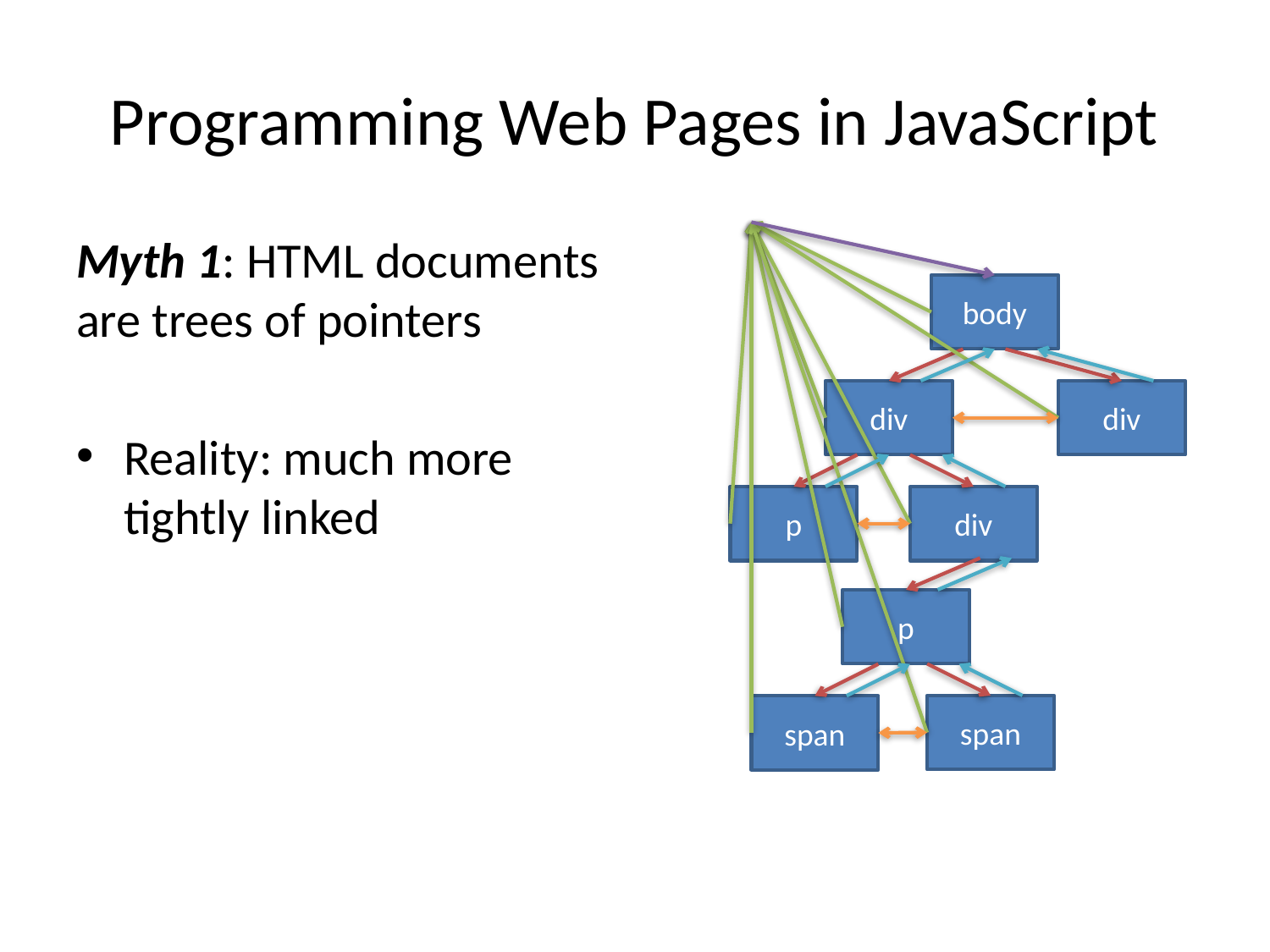

# Programming Web Pages in JavaScript
Myth 1: HTML documents are trees of pointers

Reality: much more tightly linked
body
div
div
p
div
p
span
span